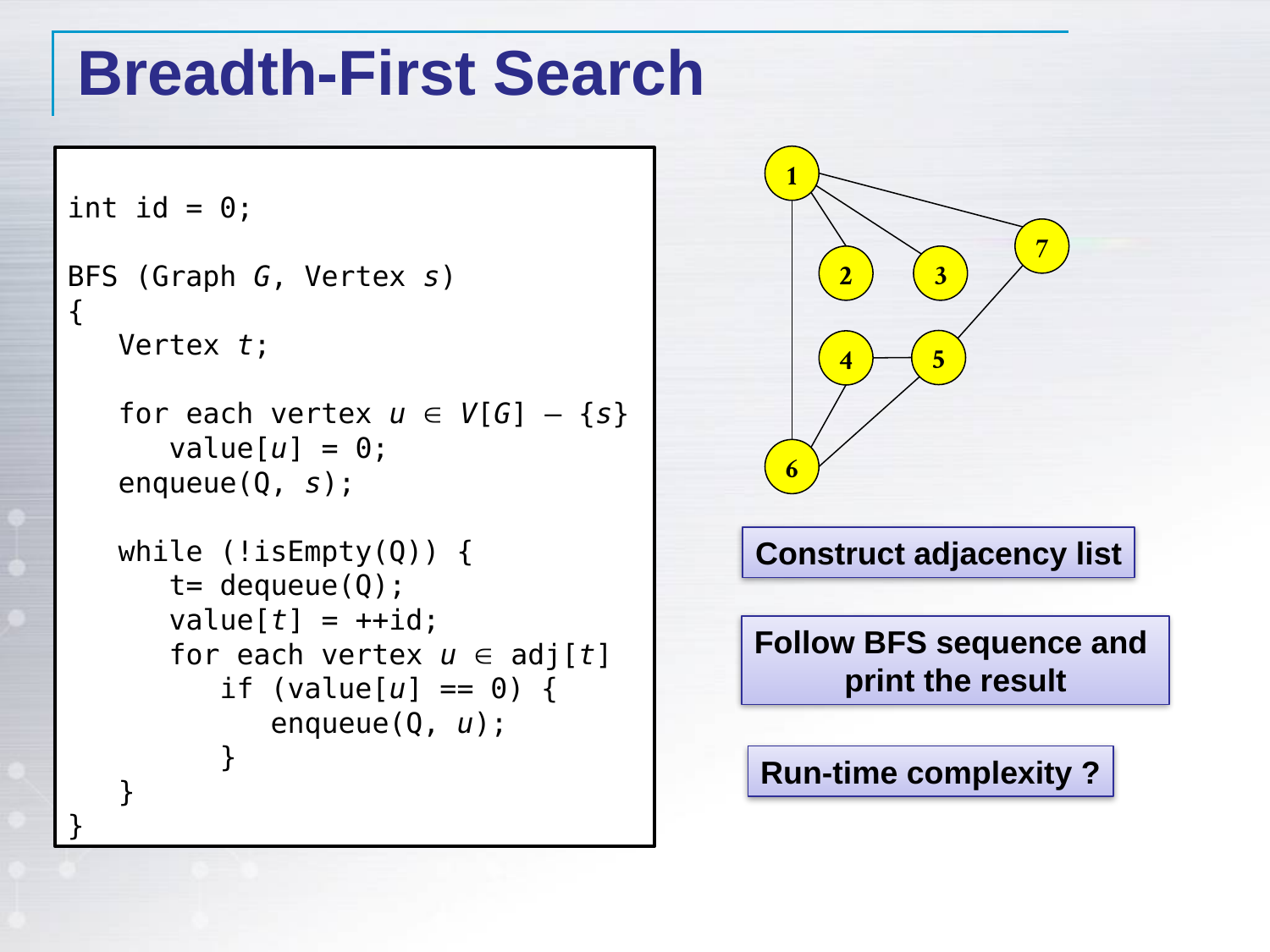

Breadth-First Search
1

int id = 0;

BFS (Graph G, Vertex s)
{
   Vertex t;

   for each vertex u ∈ V[G] – {s}
      value[u] = 0;
   enqueue(Q, s);

   while (!isEmpty(Q)) {
      t= dequeue(Q);
      value[t] = ++id;
      for each vertex u ∈ adj[t]
         if (value[u] == 0) {
            enqueue(Q, u);
         }
   }
}
7
3
2
5
4
6
Construct adjacency list
Follow BFS sequence and
print the result
Run-time complexity ?
12